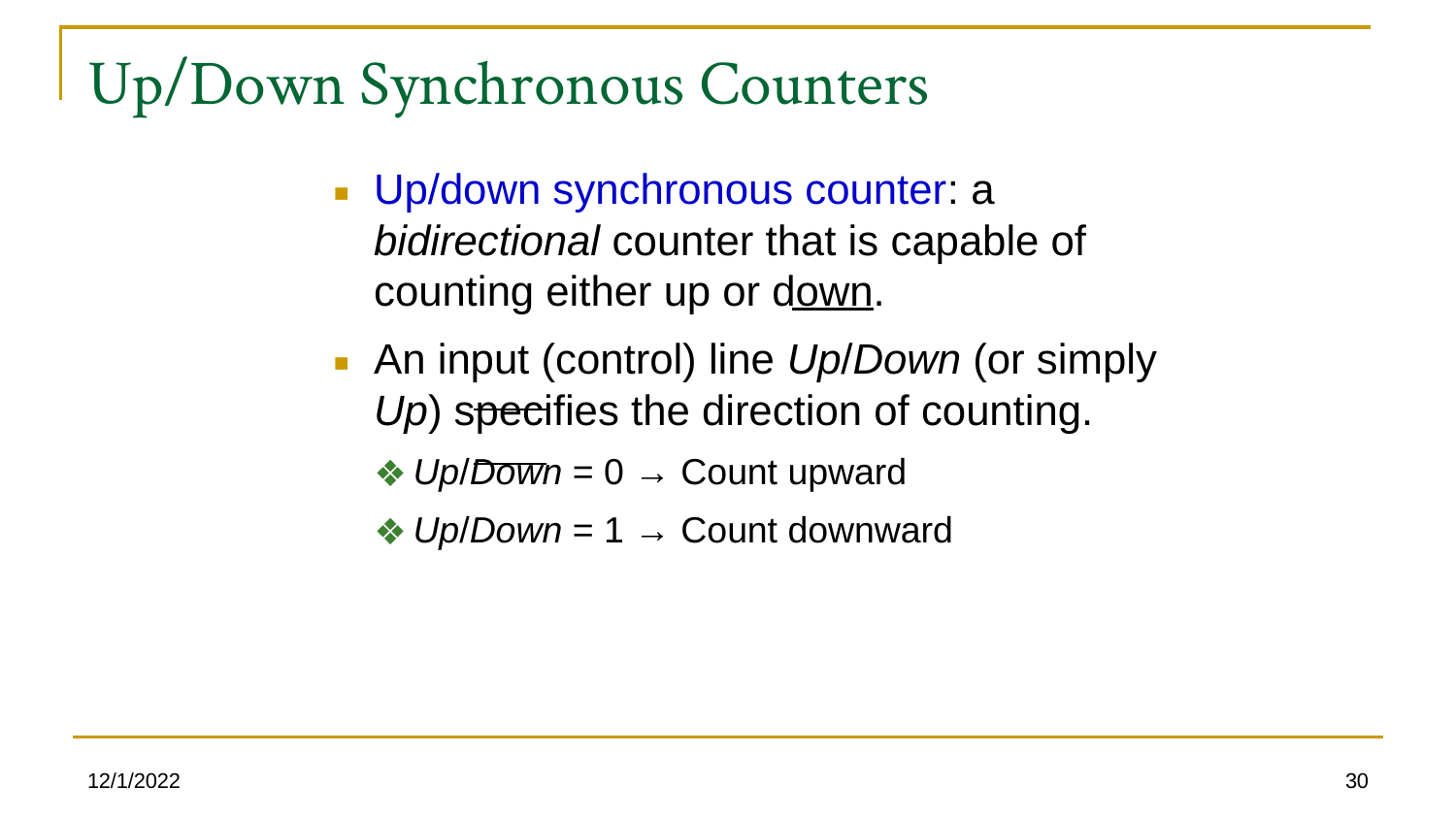

# Up/Down Synchronous Counters
Up/down synchronous counter: a bidirectional counter that is capable of counting either up or down.
An input (control) line Up/Down (or simply Up) specifies the direction of counting.
Up/Down = 0 → Count upward
Up/Down = 1 → Count downward
12/1/2022
30